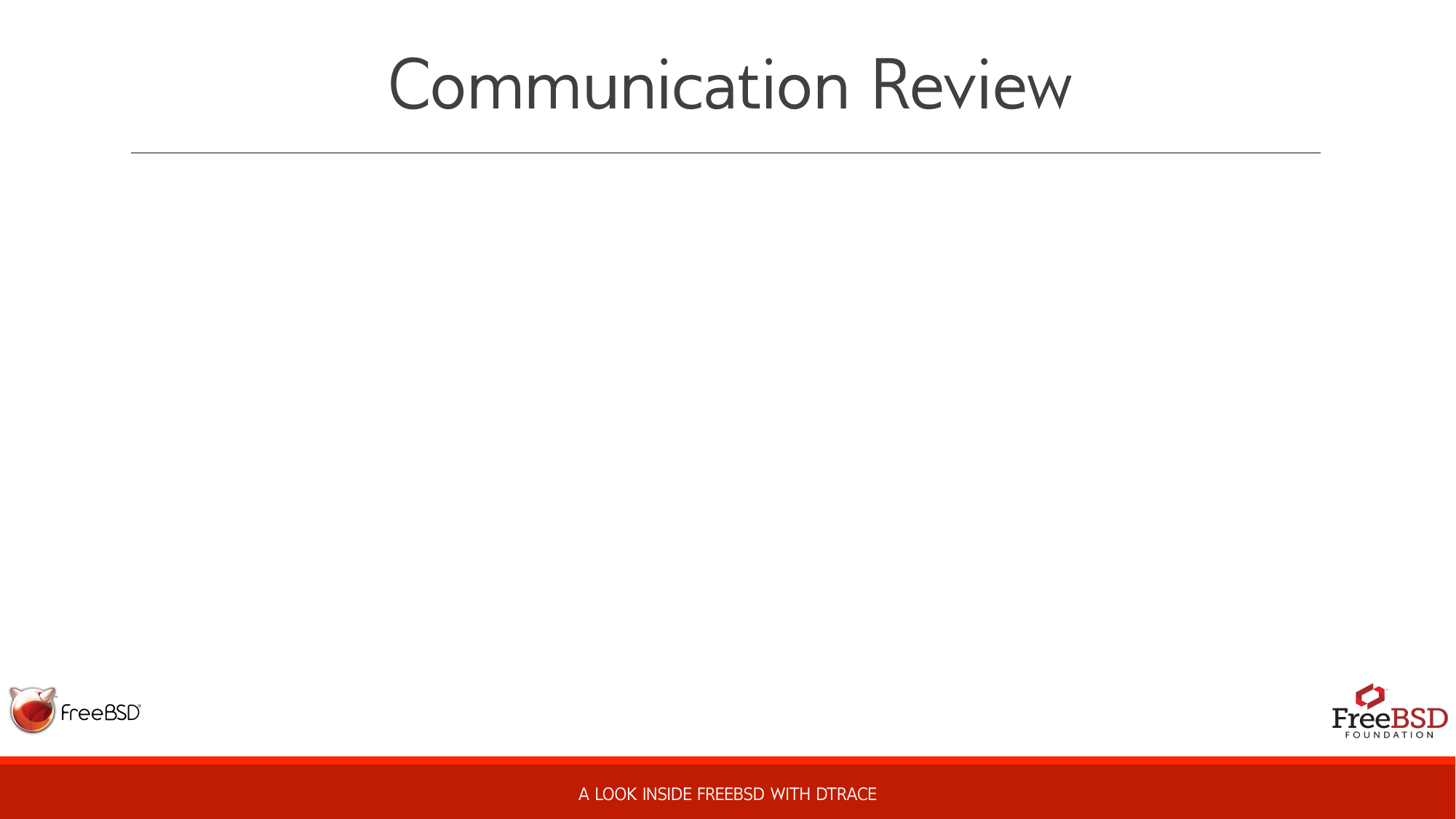

# Communication Review
A Look Inside FreeBSD with DTrace